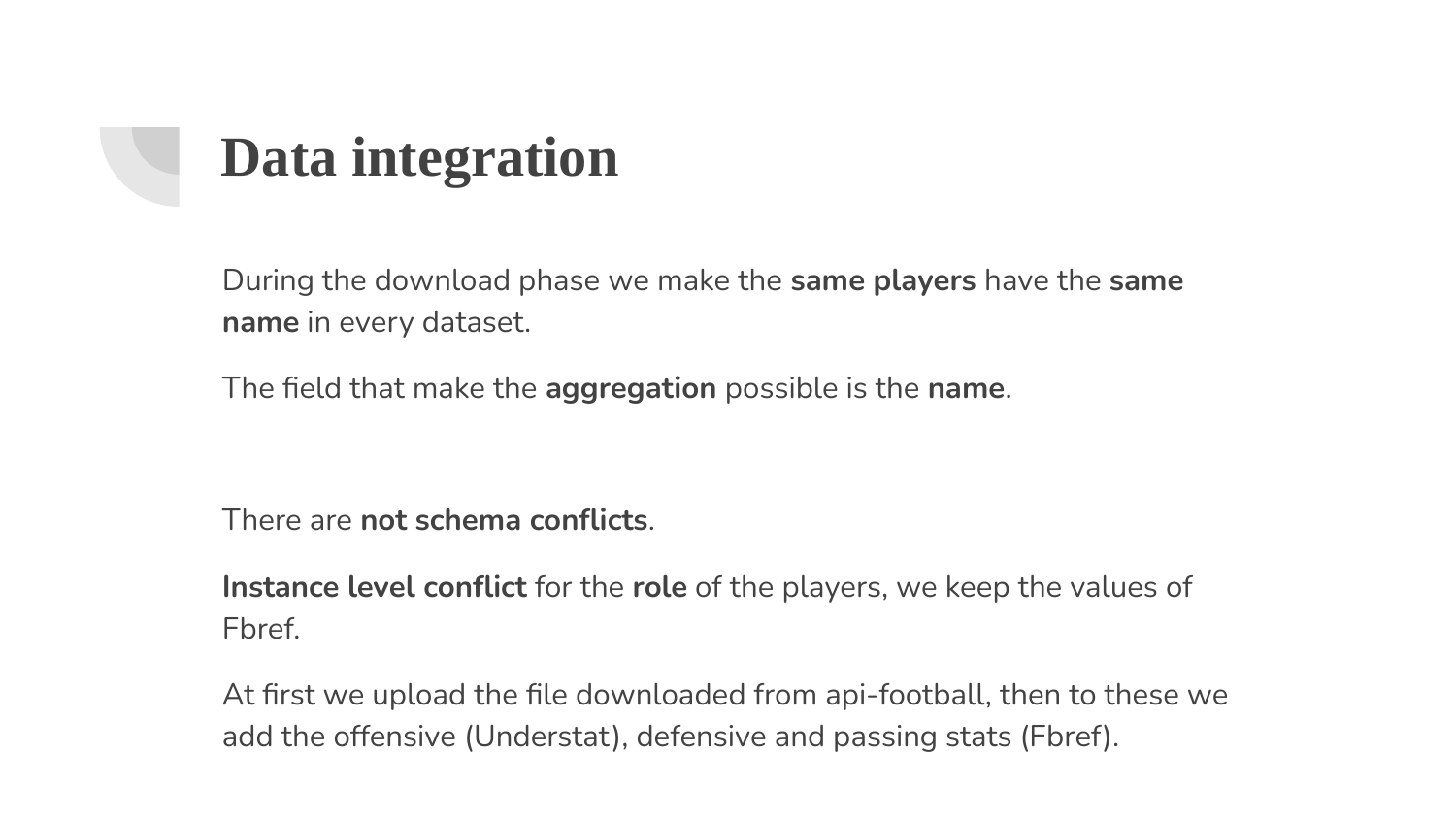

# Data integration
During the download phase we make the same players have the same name in every dataset.
The field that make the aggregation possible is the name.

There are not schema conflicts.
Instance level conflict for the role of the players, we keep the values of Fbref.
At first we upload the file downloaded from api-football, then to these we add the offensive (Understat), defensive and passing stats (Fbref).